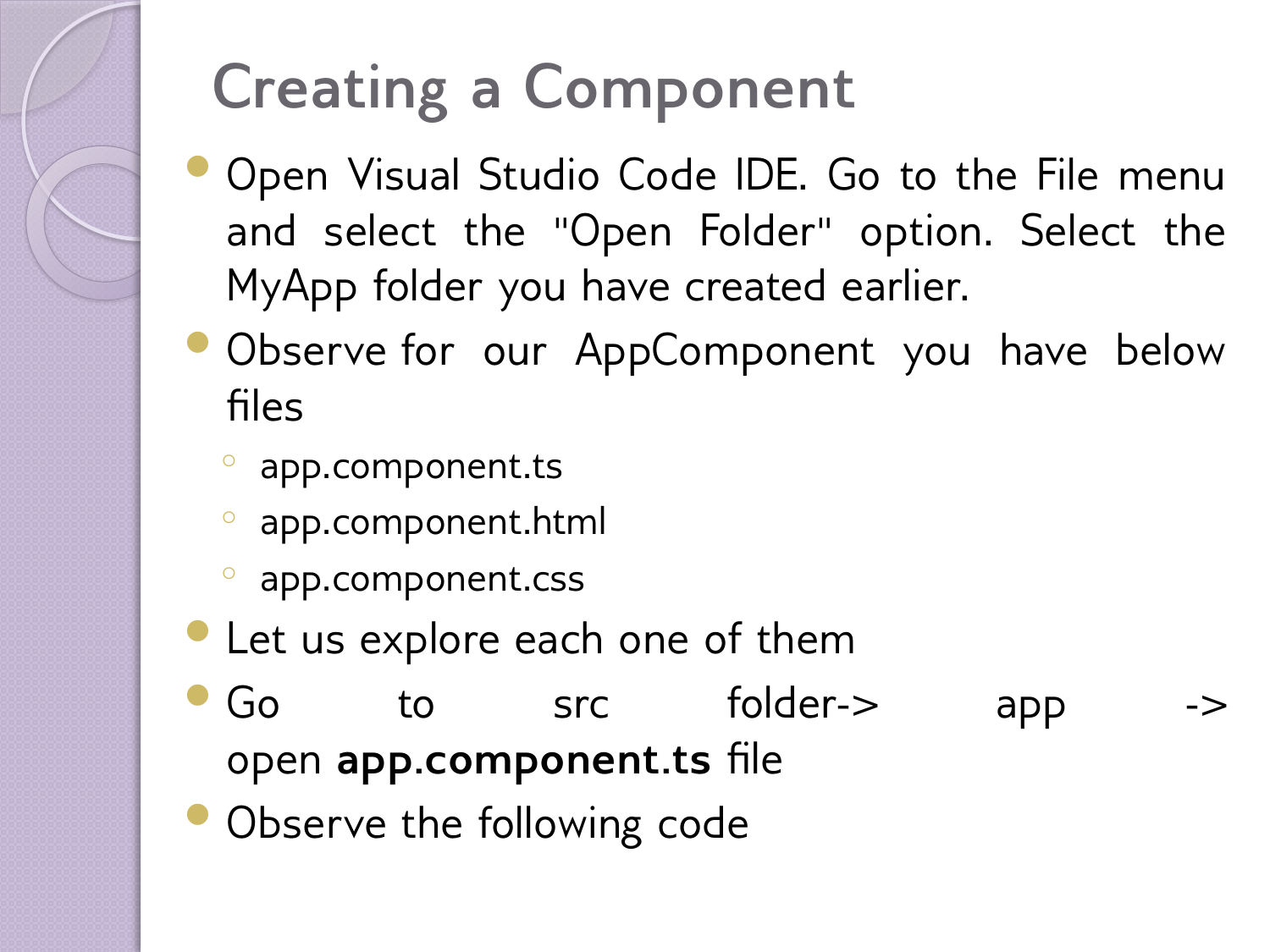

# Creating a Component
Open Visual Studio Code IDE. Go to the File menu and select the "Open Folder" option. Select the MyApp folder you have created earlier.
Observe for our AppComponent you have below files
app.component.ts
app.component.html
app.component.css
Let us explore each one of them
Go to src folder-> app -> open app.component.ts file
Observe the following code